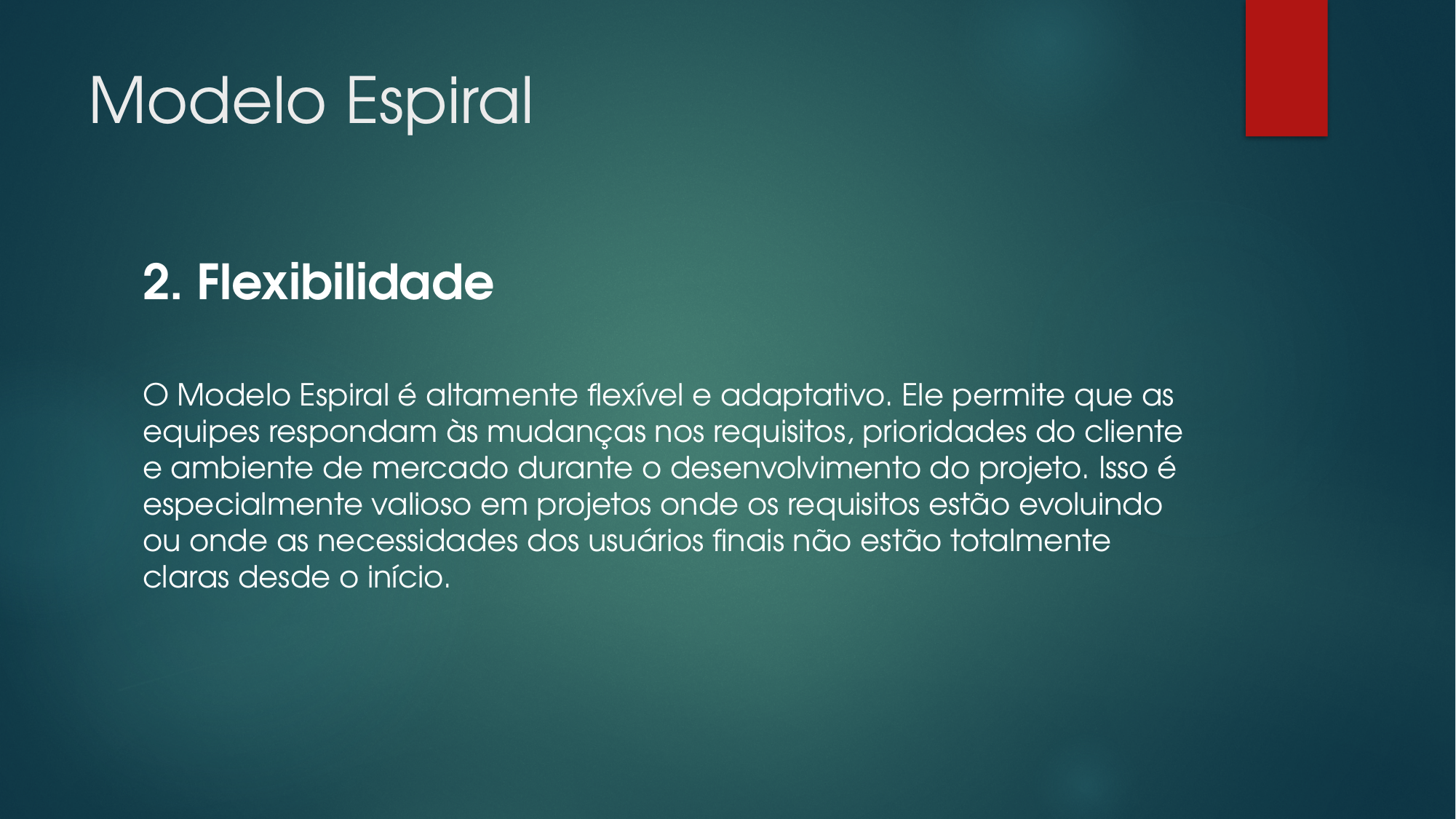

# Modelo Espiral
2. Flexibilidade

O Modelo Espiral é altamente flexível e adaptativo. Ele permite que as equipes respondam às mudanças nos requisitos, prioridades do cliente e ambiente de mercado durante o desenvolvimento do projeto. Isso é especialmente valioso em projetos onde os requisitos estão evoluindo ou onde as necessidades dos usuários finais não estão totalmente claras desde o início.